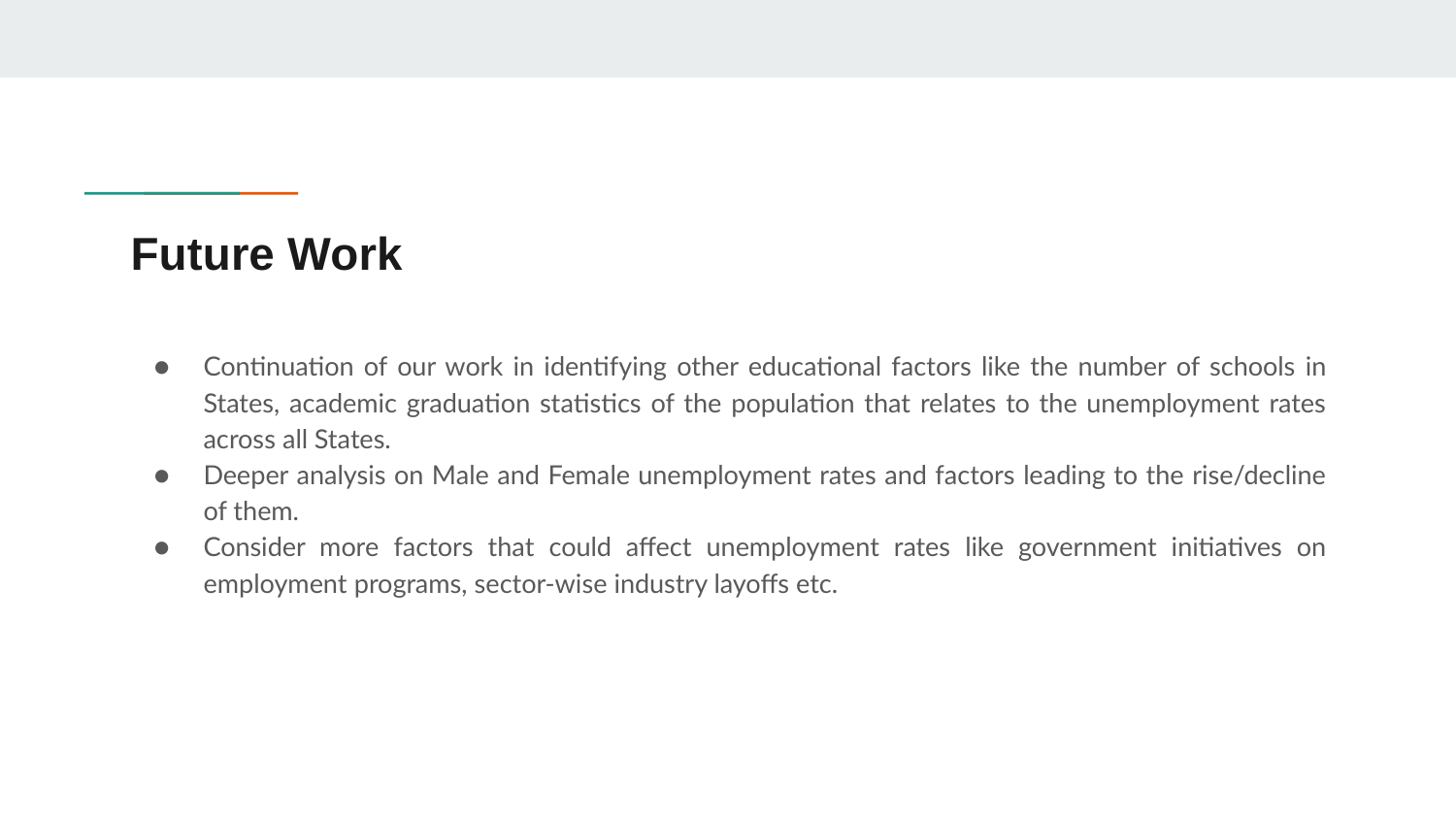

# Future Work
Continuation of our work in identifying other educational factors like the number of schools in States, academic graduation statistics of the population that relates to the unemployment rates across all States.
Deeper analysis on Male and Female unemployment rates and factors leading to the rise/decline of them.
Consider more factors that could affect unemployment rates like government initiatives on employment programs, sector-wise industry layoffs etc.